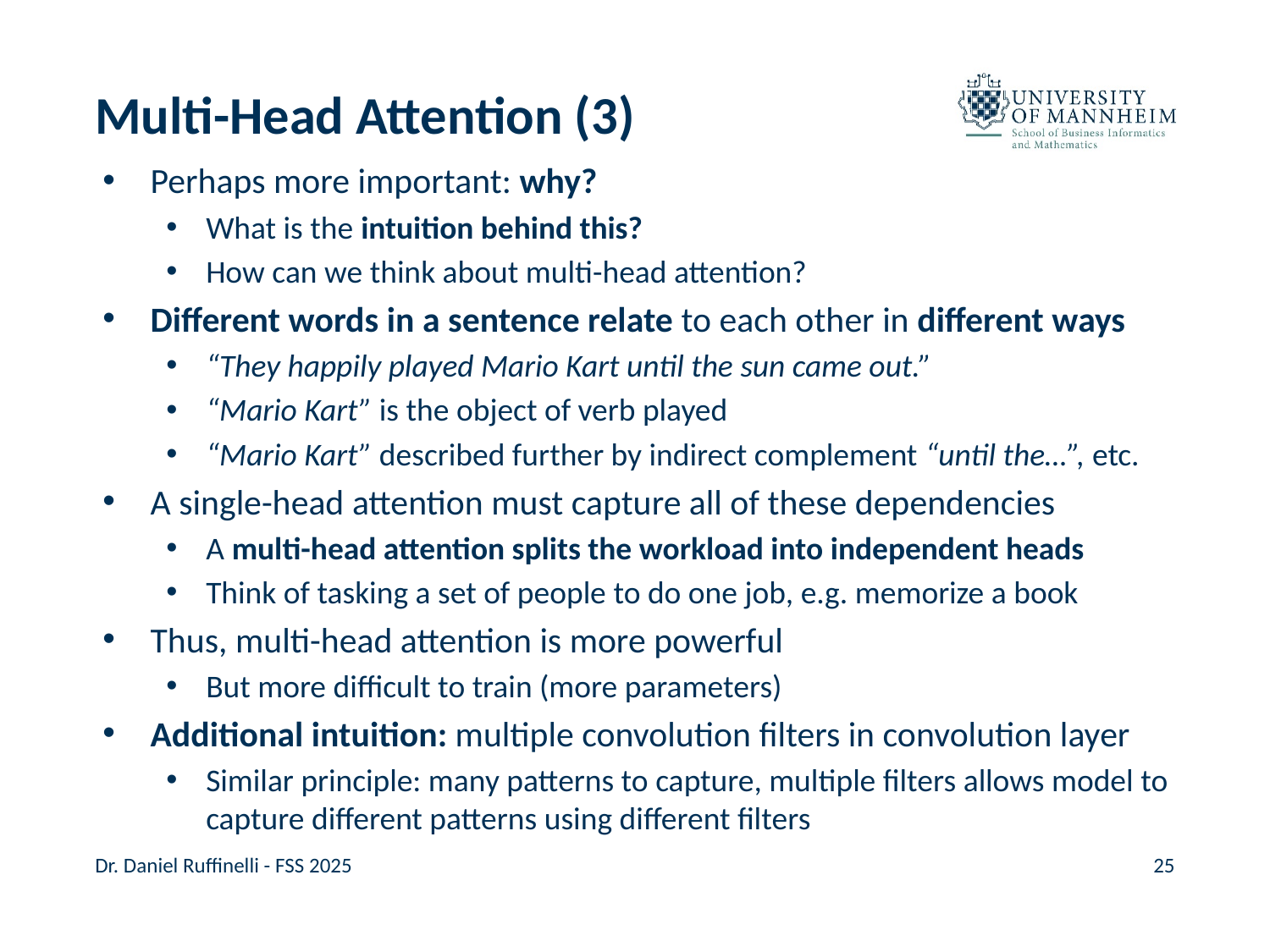

# Multi-Head Attention (3)
Perhaps more important: why?
What is the intuition behind this?
How can we think about multi-head attention?
Different words in a sentence relate to each other in different ways
“They happily played Mario Kart until the sun came out.”
“Mario Kart” is the object of verb played
“Mario Kart” described further by indirect complement “until the…”, etc.
A single-head attention must capture all of these dependencies
A multi-head attention splits the workload into independent heads
Think of tasking a set of people to do one job, e.g. memorize a book
Thus, multi-head attention is more powerful
But more difficult to train (more parameters)
Additional intuition: multiple convolution filters in convolution layer
Similar principle: many patterns to capture, multiple filters allows model to capture different patterns using different filters
Dr. Daniel Ruffinelli - FSS 2025
25